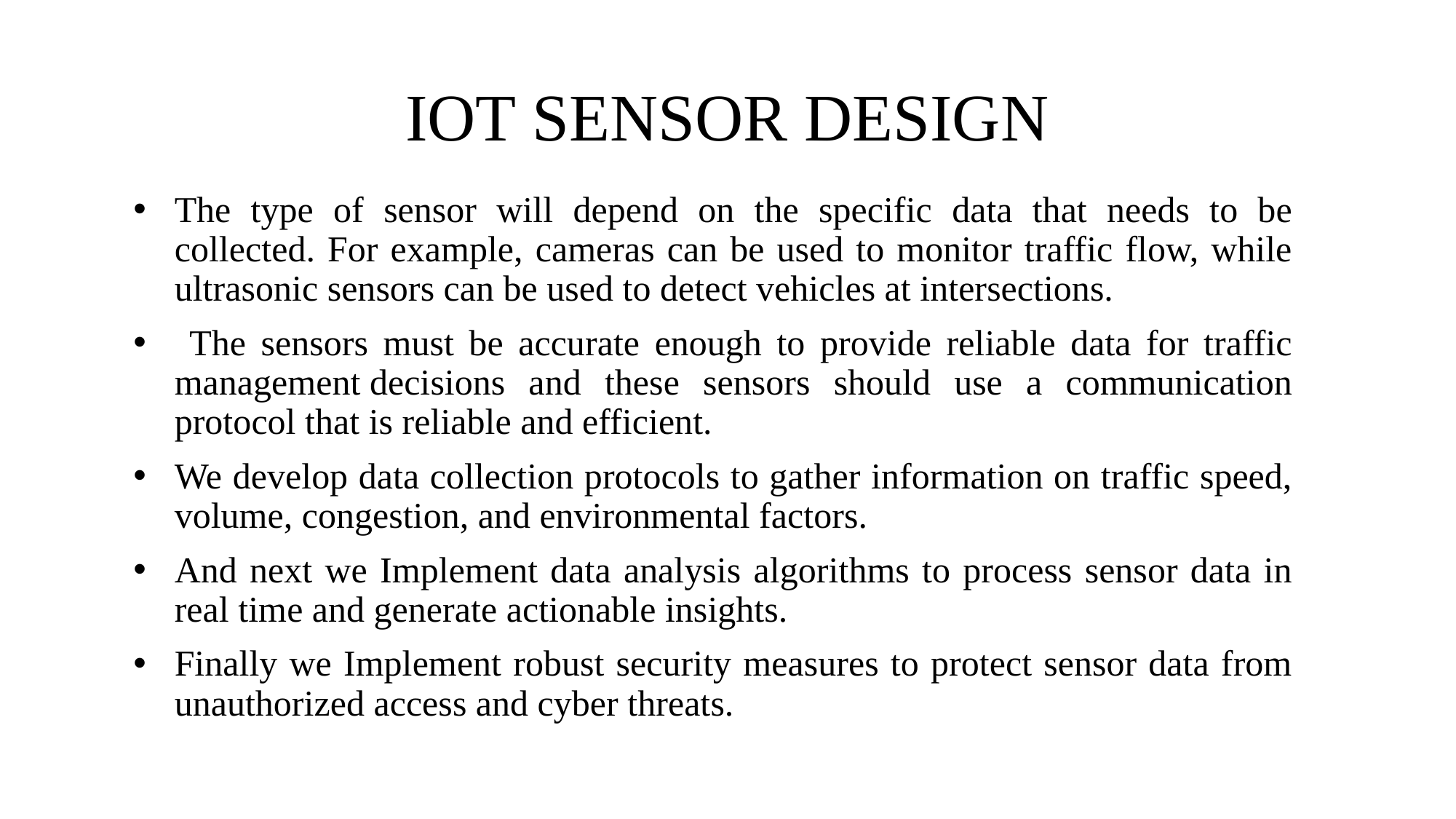

# IOT SENSOR DESIGN
The type of sensor will depend on the specific data that needs to be collected. For example, cameras can be used to monitor traffic flow, while ultrasonic sensors can be used to detect vehicles at intersections.
 The sensors must be accurate enough to provide reliable data for traffic management decisions and these sensors should use a communication protocol that is reliable and efficient.
We develop data collection protocols to gather information on traffic speed, volume, congestion, and environmental factors.
And next we Implement data analysis algorithms to process sensor data in real time and generate actionable insights.
Finally we Implement robust security measures to protect sensor data from unauthorized access and cyber threats.